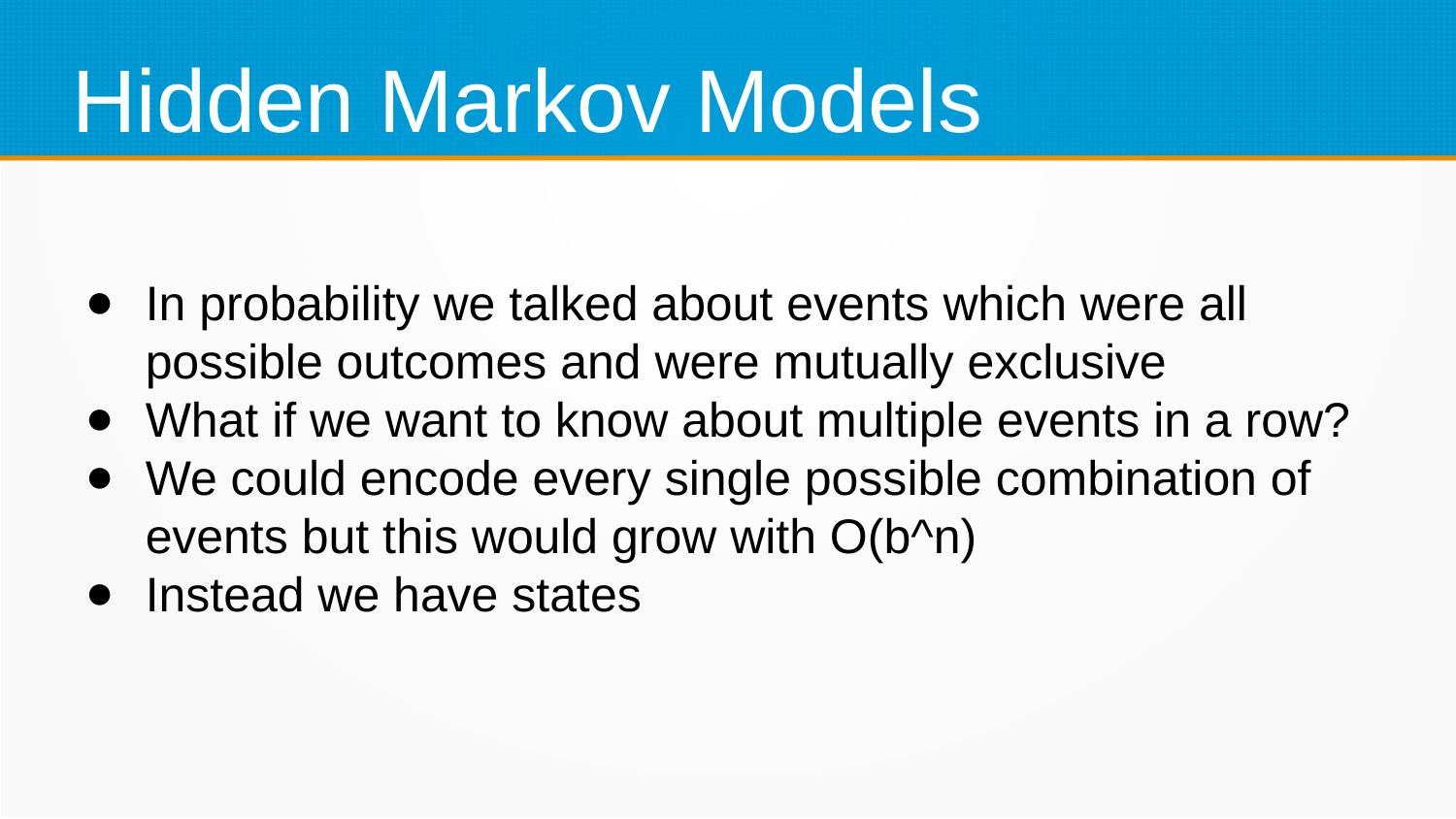

Hidden Markov Models

In probability we talked about events which were all possible outcomes and were mutually exclusive
What if we want to know about multiple events in a row?
We could encode every single possible combination of events but this would grow with O(b^n)
Instead we have states